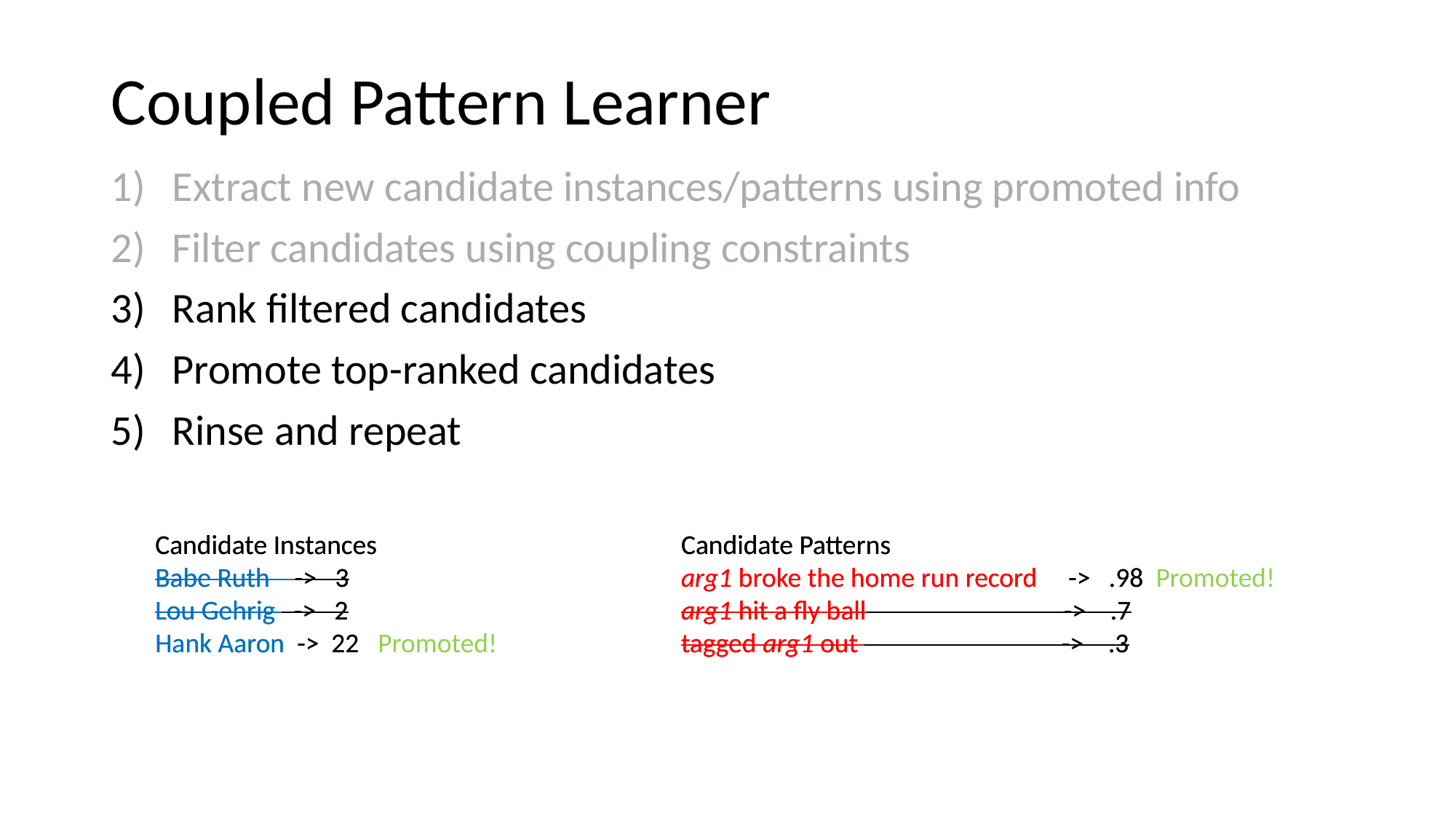

# Coupled Pattern Learner
Extract new candidate instances/patterns using promoted info
Filter candidates using coupling constraints
Rank filtered candidates
Promote top-ranked candidates
Rinse and repeat
Candidate Instances
Babe Ruth    ->   3
Lou Gehrig   ->   2
Hank Aaron  ->  22
Candidate Patterns
arg1 broke the home run record     ->   .98
arg1 hit a fly ball                                ->    .7
tagged arg1 out                                 ->    .3
Candidate Patterns
arg1 broke the home run record     ->   .98  Promoted!
arg1 hit a fly ball                                ->    .7
tagged arg1 out                                 ->    .3
Candidate Instances
Babe Ruth    ->   3
Lou Gehrig   ->   2
Hank Aaron  ->  22   Promoted!